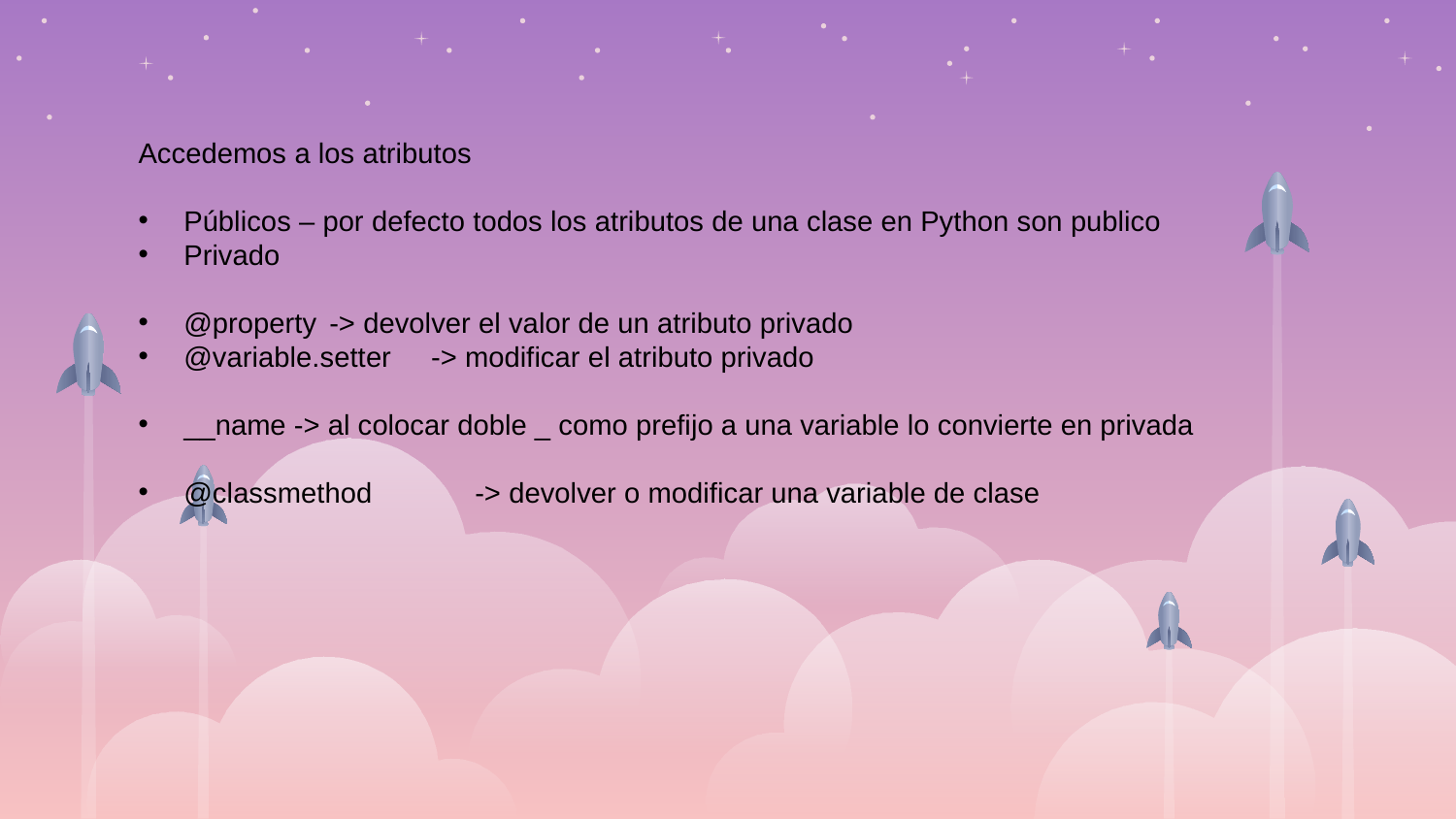

Accedemos a los atributos

Públicos – por defecto todos los atributos de una clase en Python son publico
Privado

@property	-> devolver el valor de un atributo privado
@variable.setter     -> modificar el atributo privado

__name -> al colocar doble _ como prefijo a una variable lo convierte en privada

@classmethod	-> devolver o modificar una variable de clase